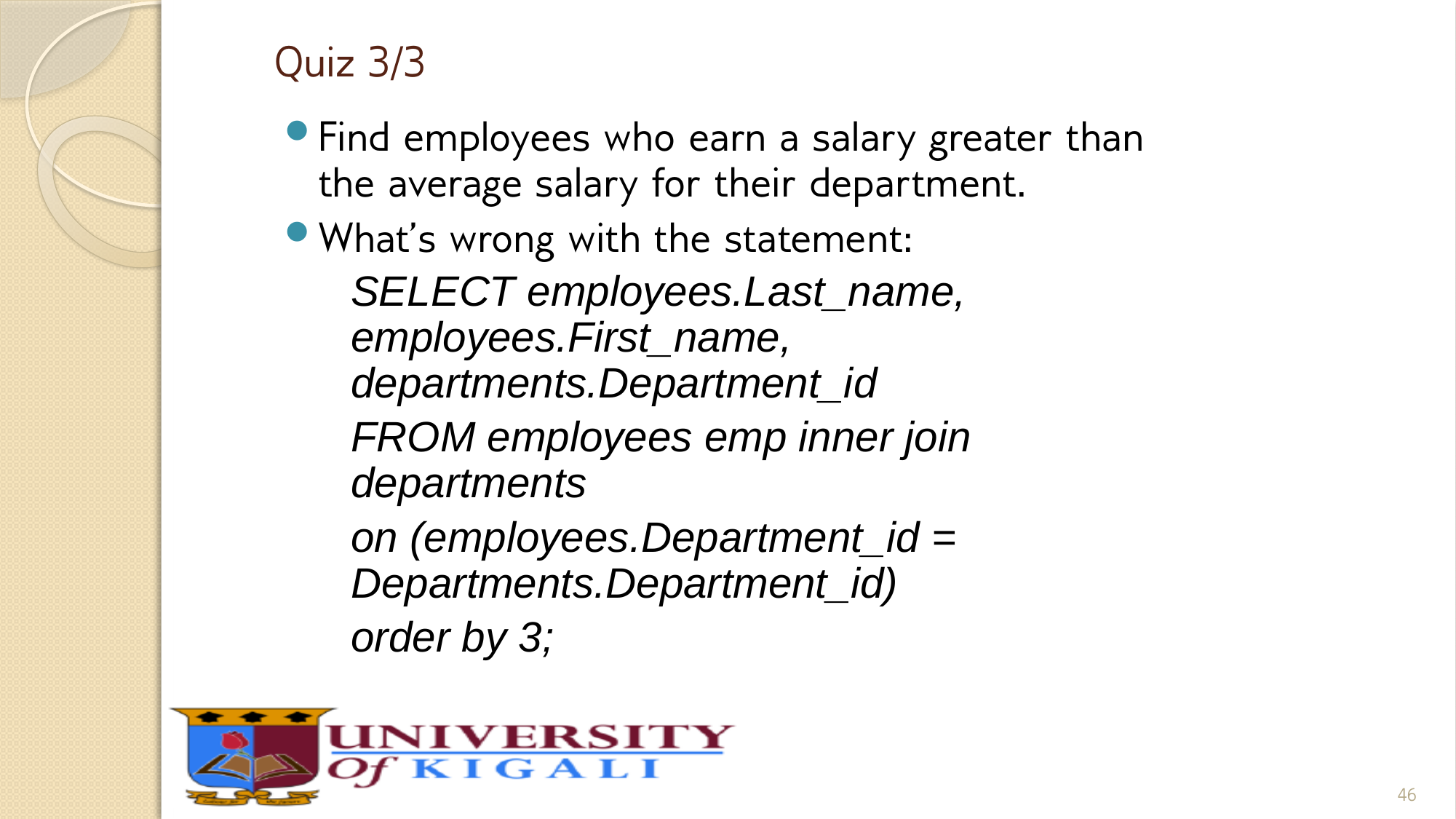

# Quiz 3/3
Find employees who earn a salary greater than the average salary for their department.
What’s wrong with the statement:
	SELECT employees.Last_name, employees.First_name, departments.Department_id
	FROM employees emp inner join departments
	on (employees.Department_id = Departments.Department_id)
	order by 3;
46